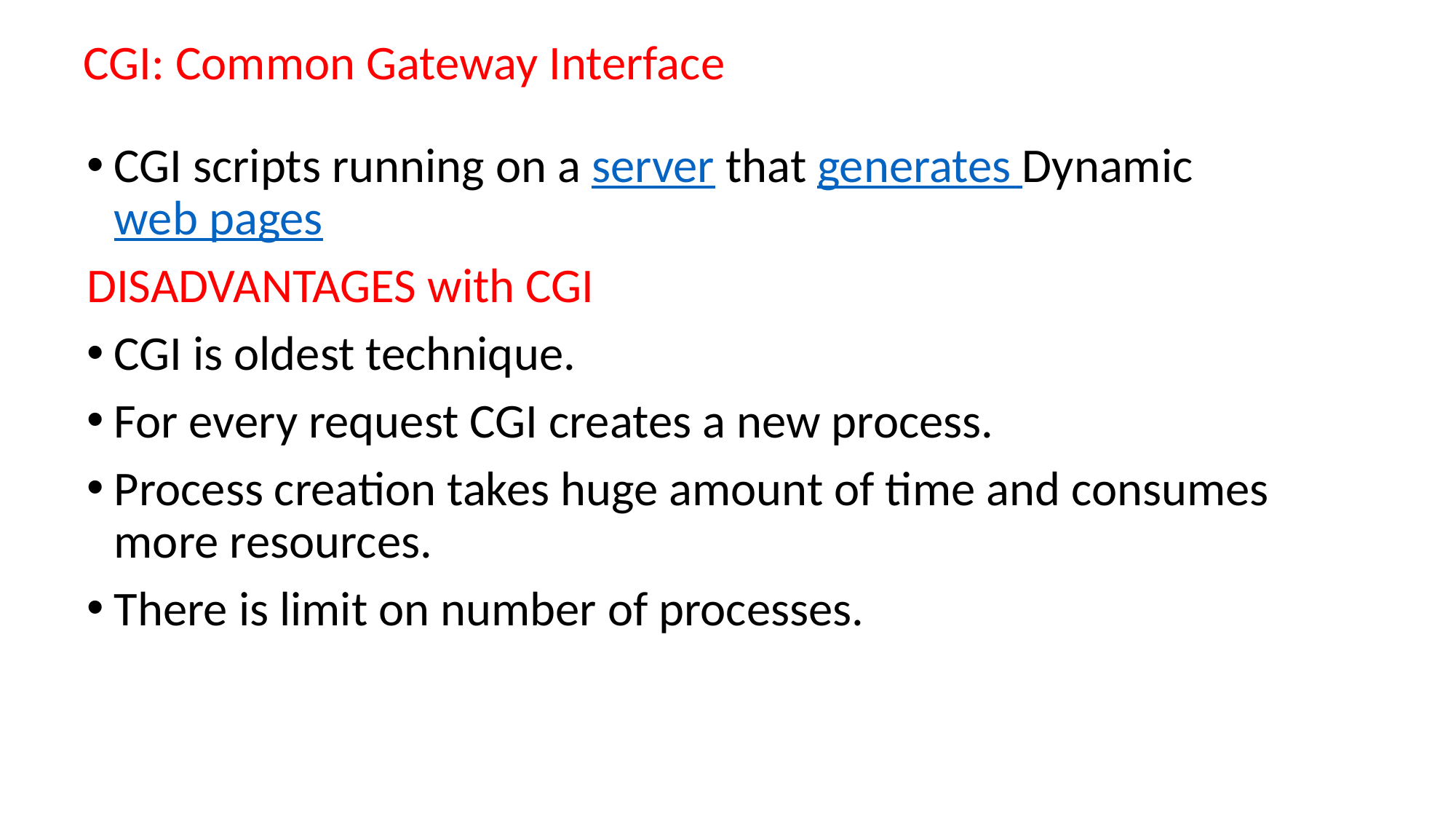

# CGI: Common Gateway Interface
CGI scripts running on a server that generates Dynamic web pages
DISADVANTAGES with CGI
CGI is oldest technique.
For every request CGI creates a new process.
Process creation takes huge amount of time and consumes more resources.
There is limit on number of processes.